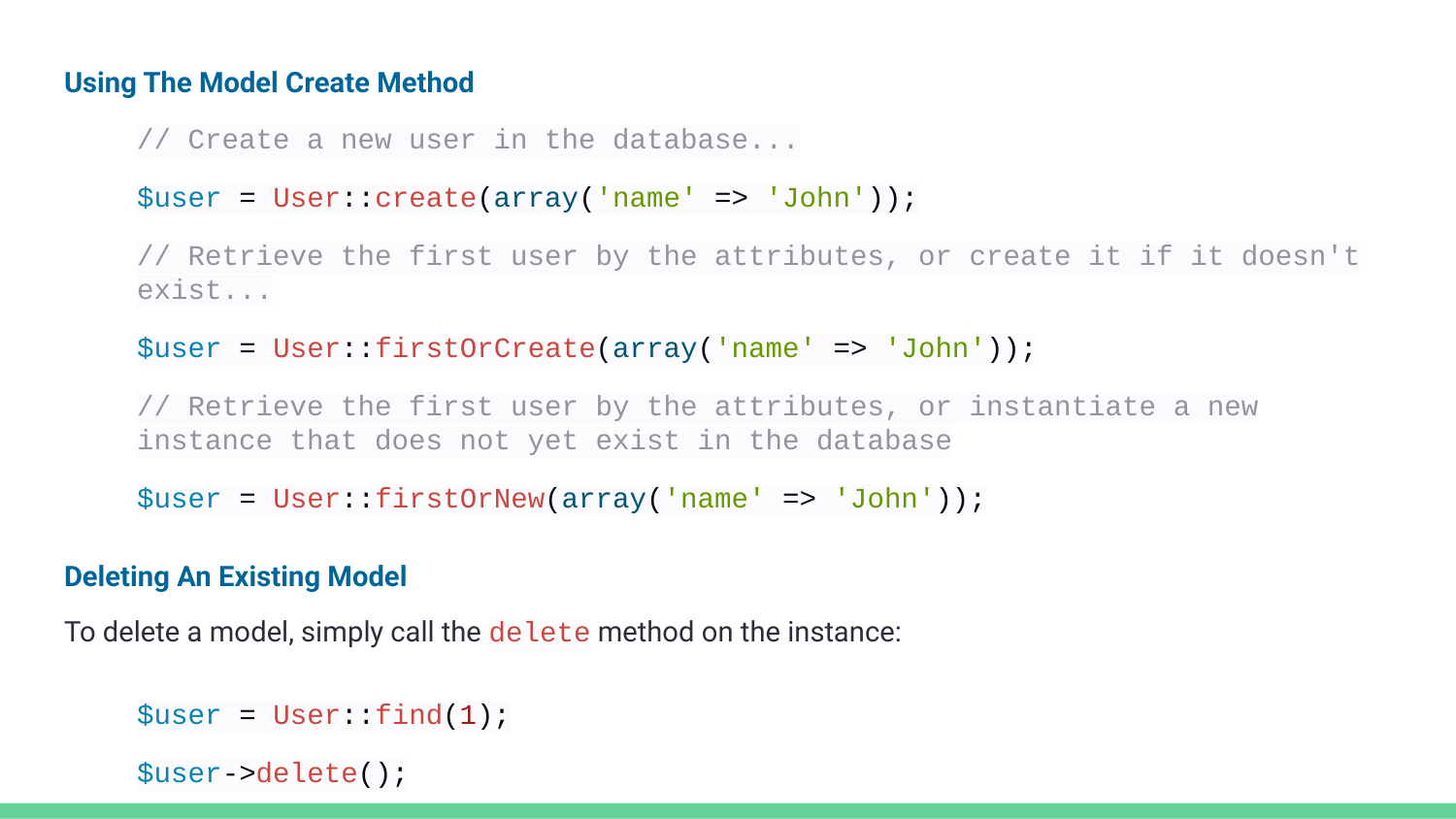

Using The Model Create Method
// Create a new user in the database...
$user = User::create(array('name' => 'John'));
// Retrieve the first user by the attributes, or create it if it doesn't exist...
$user = User::firstOrCreate(array('name' => 'John'));
// Retrieve the first user by the attributes, or instantiate a new instance that does not yet exist in the database
$user = User::firstOrNew(array('name' => 'John'));
Deleting An Existing Model
To delete a model, simply call the delete method on the instance:
$user = User::find(1);
$user->delete();